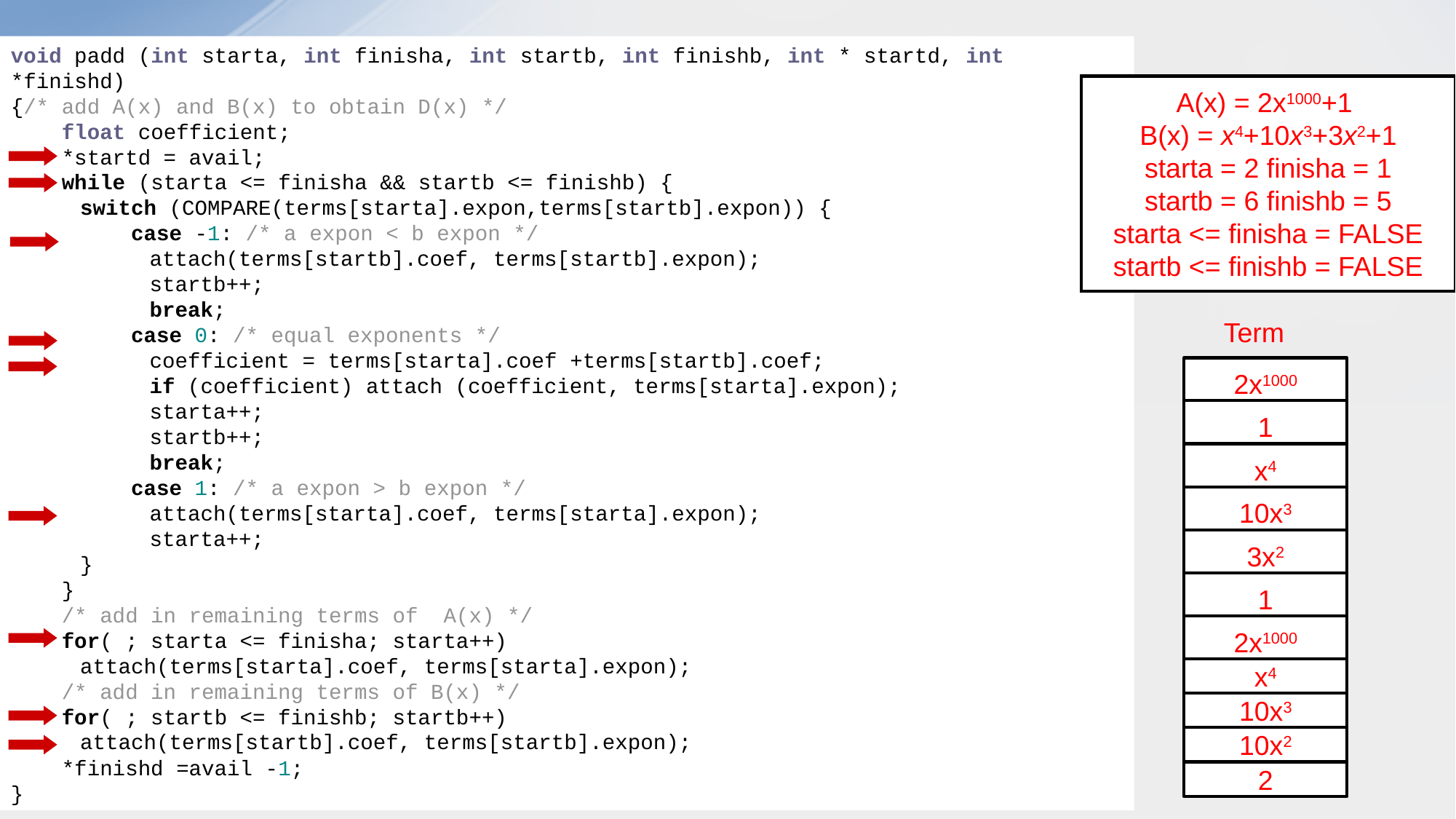

void padd (int starta, int finisha, int startb, int finishb, int * startd, int *finishd)
{/* add A(x) and B(x) to obtain D(x) */
    float coefficient;
    *startd = avail;
    while (starta <= finisha && startb <= finishb) {
	switch (COMPARE(terms[starta].expon,terms[startb].expon)) {
	    case -1: /* a expon < b expon */
		attach(terms[startb].coef, terms[startb].expon);
		startb++;
		break;
	    case 0: /* equal exponents */
		coefficient = terms[starta].coef +terms[startb].coef;
		if (coefficient) attach (coefficient, terms[starta].expon);
		starta++;
		startb++;
		break;
	    case 1: /* a expon > b expon */
		attach(terms[starta].coef, terms[starta].expon);
		starta++;
	}
    }
    /* add in remaining terms of  A(x) */
    for( ; starta <= finisha; starta++)
	attach(terms[starta].coef, terms[starta].expon);
    /* add in remaining terms of B(x) */
    for( ; startb <= finishb; startb++)
	attach(terms[startb].coef, terms[startb].expon);
    *finishd =avail -1;
}
A(x) = 2x1000+1
B(x) = x4+10x3+3x2+1
starta = 0 finisha = 1
startb = 2 finishb = 5
starta <= finisha = TRUE
startb <= finishb = TRUE
A(x) = 2x1000+1
B(x) = x4+10x3+3x2+1
term[starta].expon = 1000 >
term[startb].expon = 4
A(x) = 2x1000+1
B(x) = x4+10x3+3x2+1
starta ++ ;
starta = 1;
A(x) = 2x1000+1
B(x) = x4+10x3+3x2+1
starta = 1 finisha = 1
startb = 2 finishb = 5
starta <= finisha = TRUE
startb <= finishb = TRUE
A(x) = 2x1000+1
B(x) = x4+10x3+3x2+1
term[starta].expon = 0 >
term[startb]. expon = 4
A(x) = 2x1000+1
B(x) = x4+10x3+3x2+1
startb++ ;
startb = 3;
A(x) = 2x1000+1
B(x) = x4+10x3+3x2+1
starta = 1 finisha = 1
startb = 3 finishb = 5
starta <= finisha = TRUE
startb <= finishb = TRUE
A(x) = 2x1000+1
B(x) = x4+10x3+3x2+1
term[starta].expon = 0 <
term[startb]. expon = 3
A(x) = 2x1000+1
B(x) = x4+10x3+3x2+1
startb++ ;
startb = 4;
A(x) = 2x1000+1
B(x) = x4+10x3+3x2+1
starta = 1 finisha = 1
startb = 4 finishb = 5
starta <= finisha = TRUE
startb <= finishb = TRUE
A(x) = 2x1000+1
B(x) = x4+10x3+3x2+1
term[starta].expon = 0 <
term[startb]. expon = 2
A(x) = 2x1000+1
B(x) = x4+10x3+3x2+1
startb++ ;
startb = 5;
A(x) = 2x1000+1
B(x) = x4+10x3+3x2+1
starta = 1 finisha = 1
startb = 5 finishb = 5
starta <= finisha = TRUE
startb <= finishb = TRUE
A(x) = 2x1000+1
B(x) = x4+10x3+3x2+1
term[starta].expon = 0 ==
term[startb]. expon = 0
coeffieicent =
term[starta] + term [startb] =
2
A(x) = 2x1000+1
B(x) = x4+10x3+3x2+1
starta ++ ;
startb++ ;
starta = 2;
startb = 6;
A(x) = 2x1000+1
B(x) = x4+10x3+3x2+1
starta = 2 finisha = 1
startb = 6 finishb = 5
starta <= finisha = FALSE
startb <= finishb = FALSE

Term

2x1000
1
x4
10x3

3x2
1
2x1000

x4
10x3

10x2

2